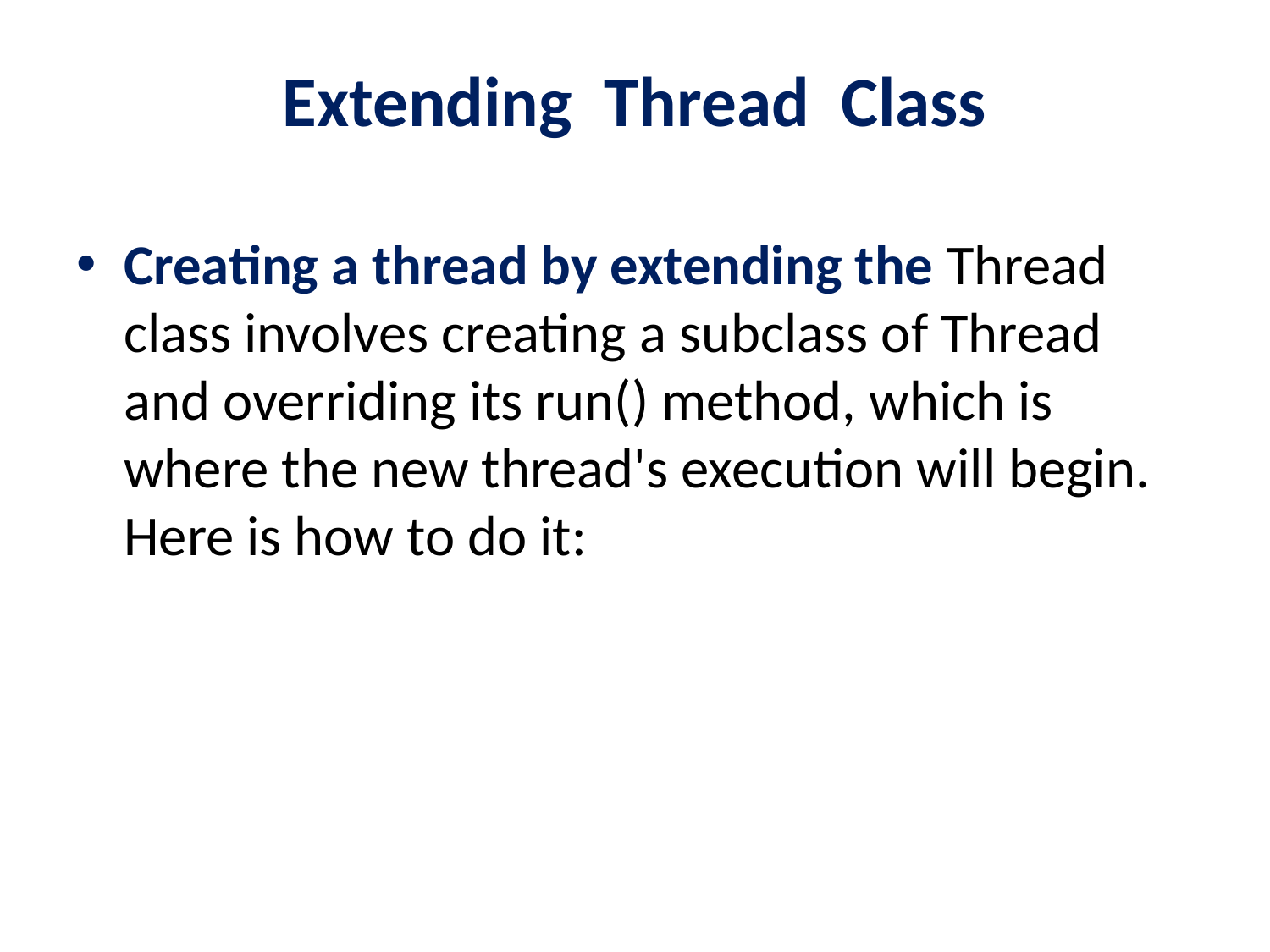

# Extending  Thread  Class
Creating a thread by extending the Thread class involves creating a subclass of Thread and overriding its run() method, which is where the new thread's execution will begin. Here is how to do it: